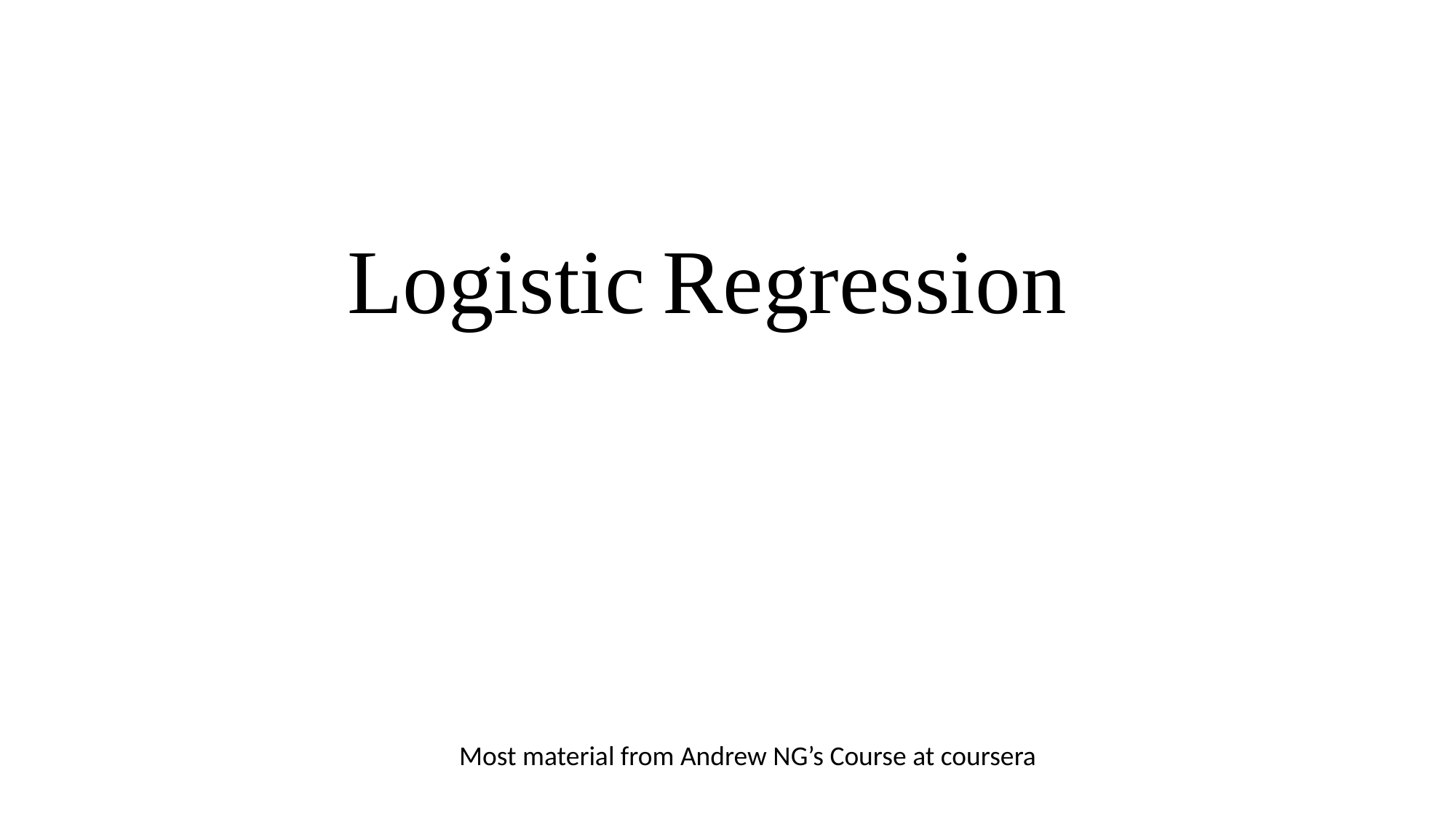

# Logistic Regression
Most material from Andrew NG’s Course at coursera